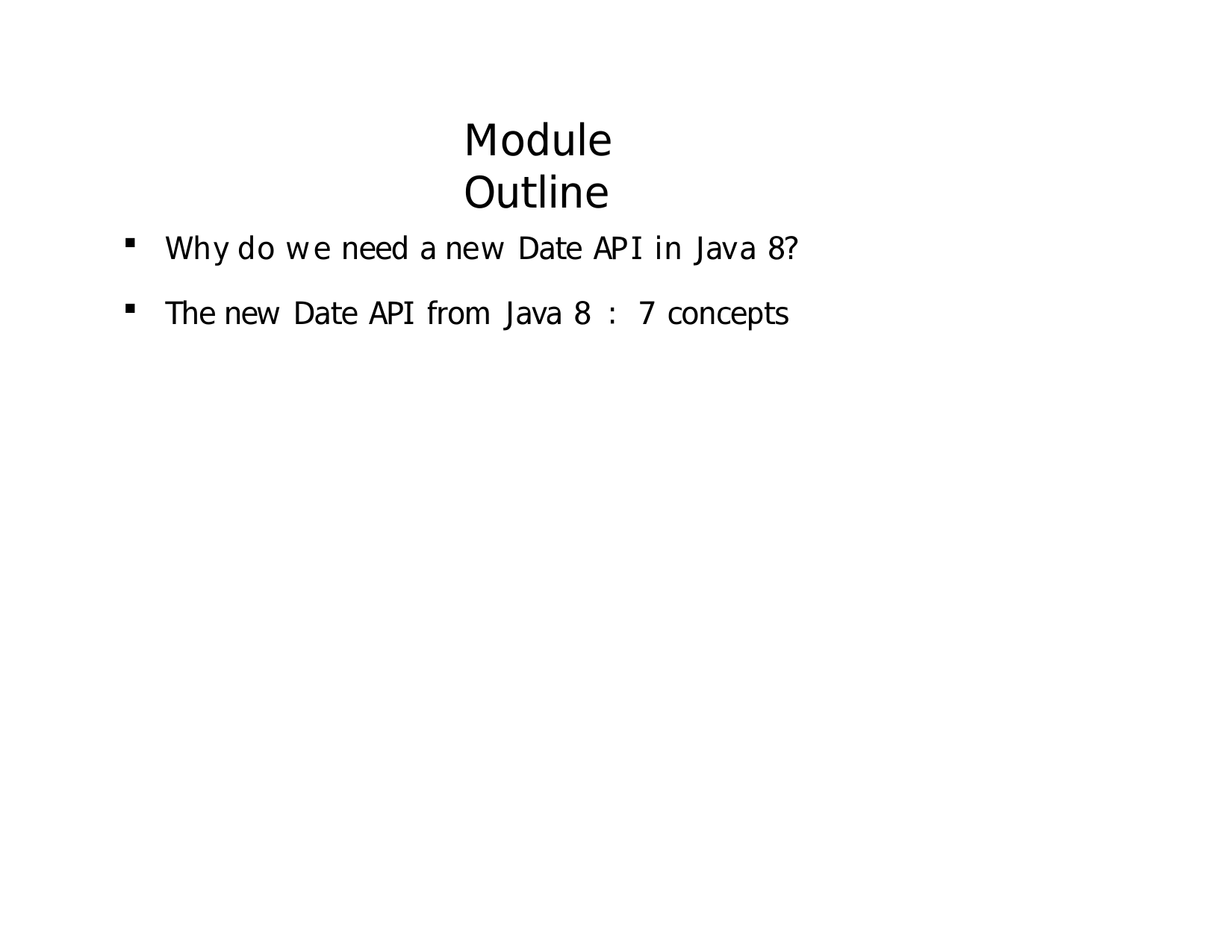

# Module Outline
Why do we need a new Date API in Java 8?
The new Date API from Java 8   :   7 concepts
3